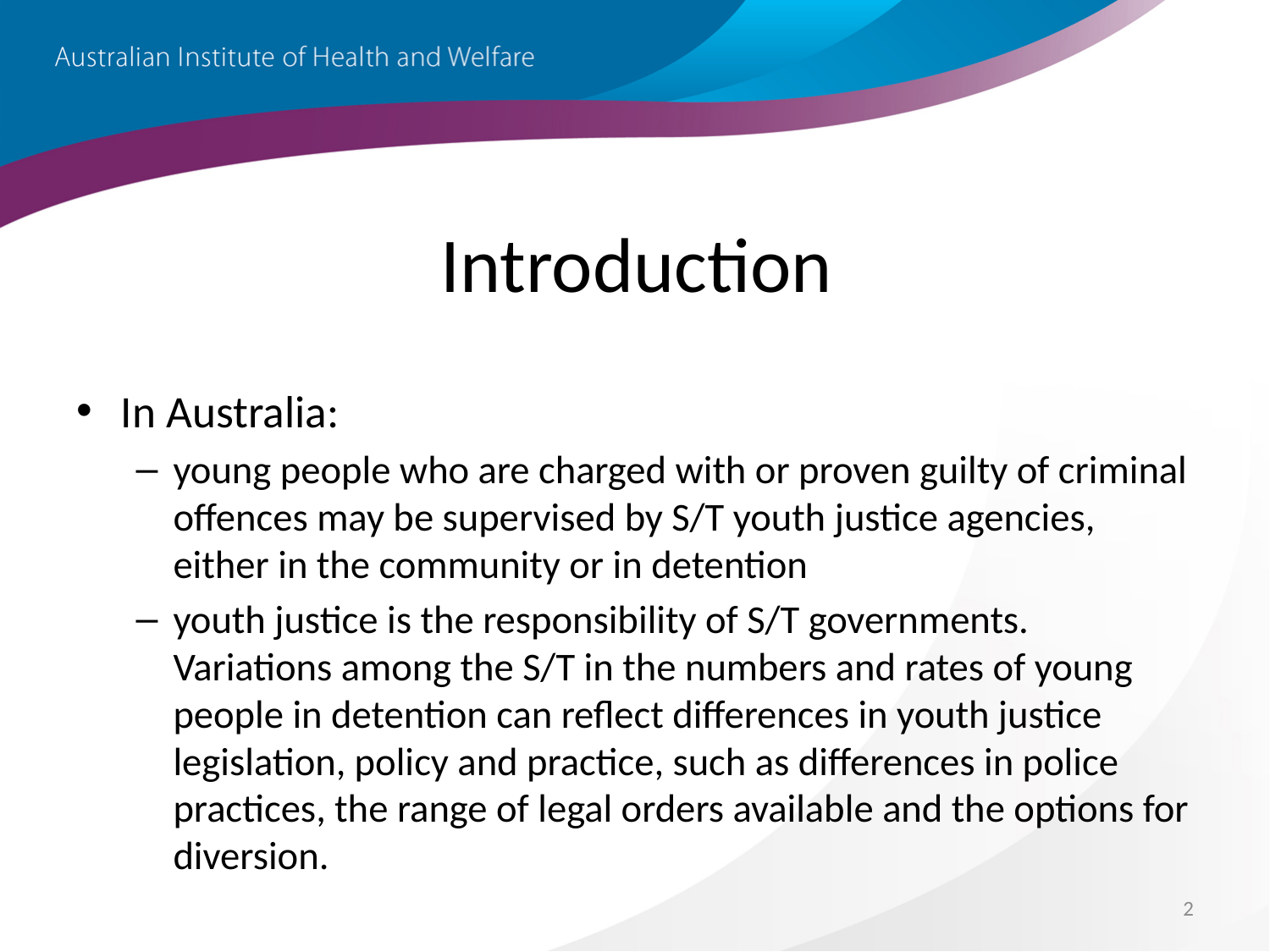

# Introduction
In Australia:
young people who are charged with or proven guilty of criminal offences may be supervised by S/T youth justice agencies, either in the community or in detention
youth justice is the responsibility of S/T governments. Variations among the S/T in the numbers and rates of young people in detention can reflect differences in youth justice legislation, policy and practice, such as differences in police practices, the range of legal orders available and the options for diversion.

2